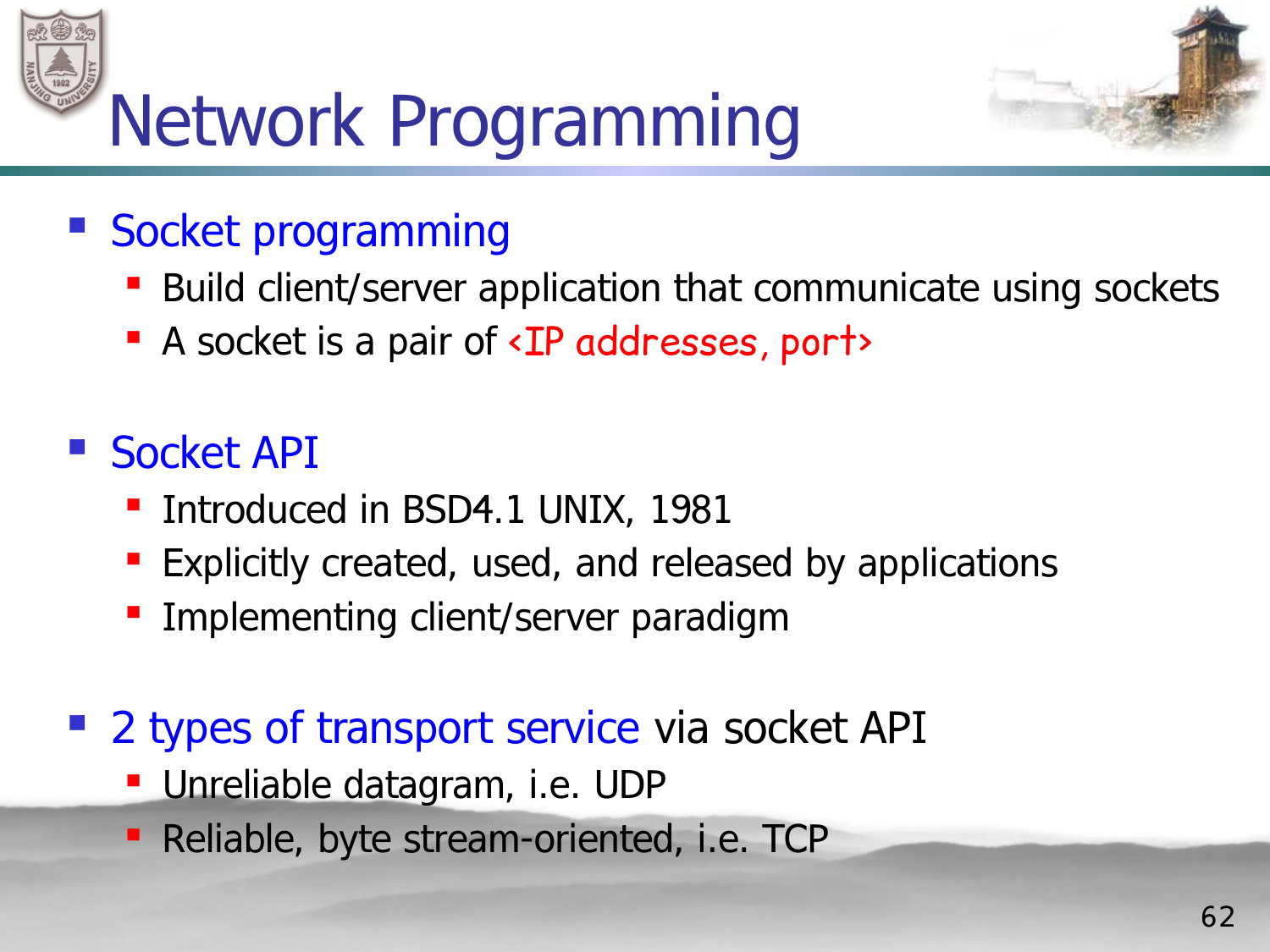

# Network Programming
Socket programming
Build client/server application that communicate using sockets
A socket is a pair of <IP addresses, port>

Socket API
Introduced in BSD4.1 UNIX, 1981
Explicitly created, used, and released by applications
Implementing client/server paradigm

2 types of transport service via socket API
Unreliable datagram, i.e. UDP
Reliable, byte stream-oriented, i.e. TCP
62